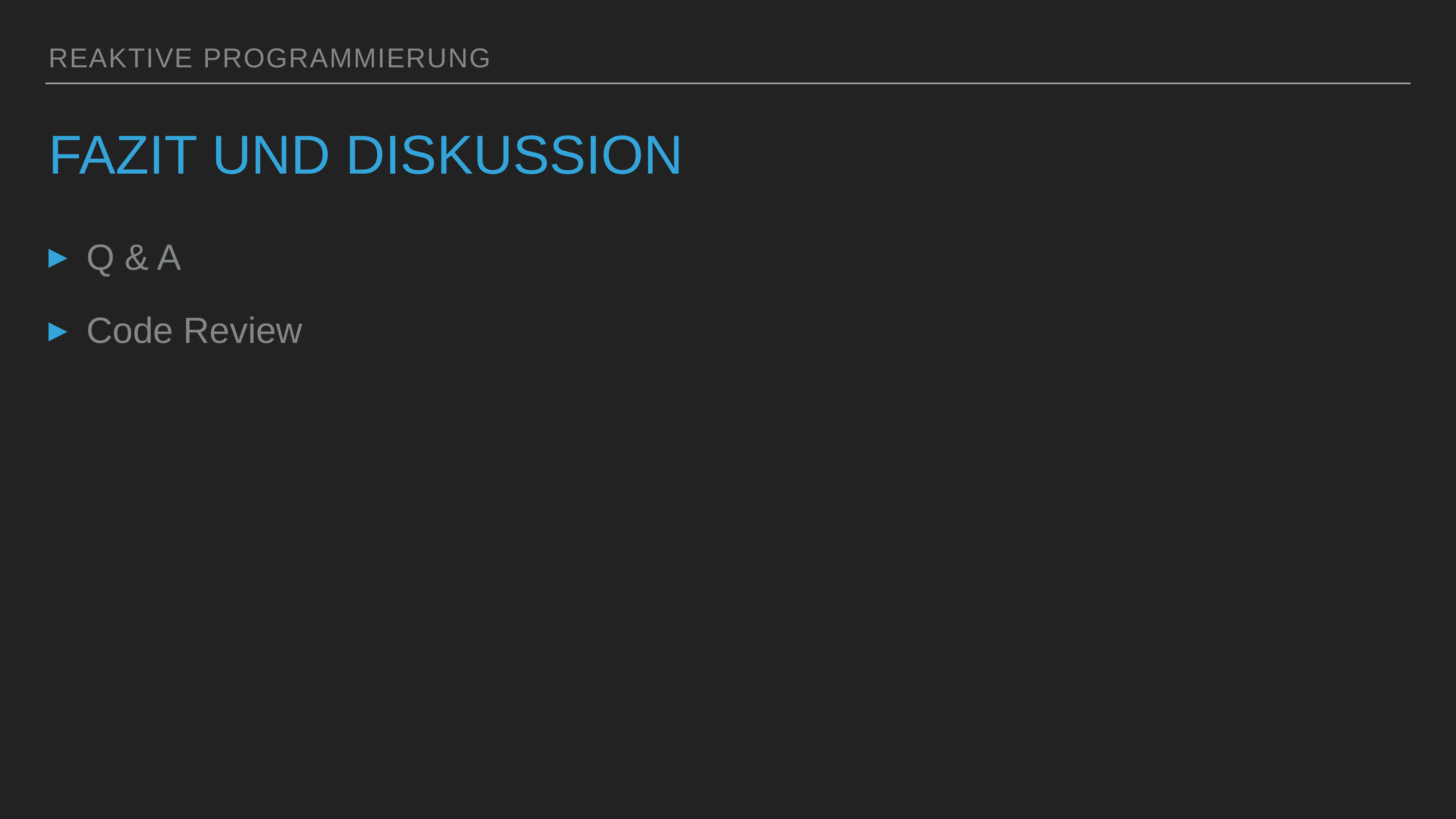

Reaktive Programmierung
# Fazit und Diskussion
Q & A
Code Review